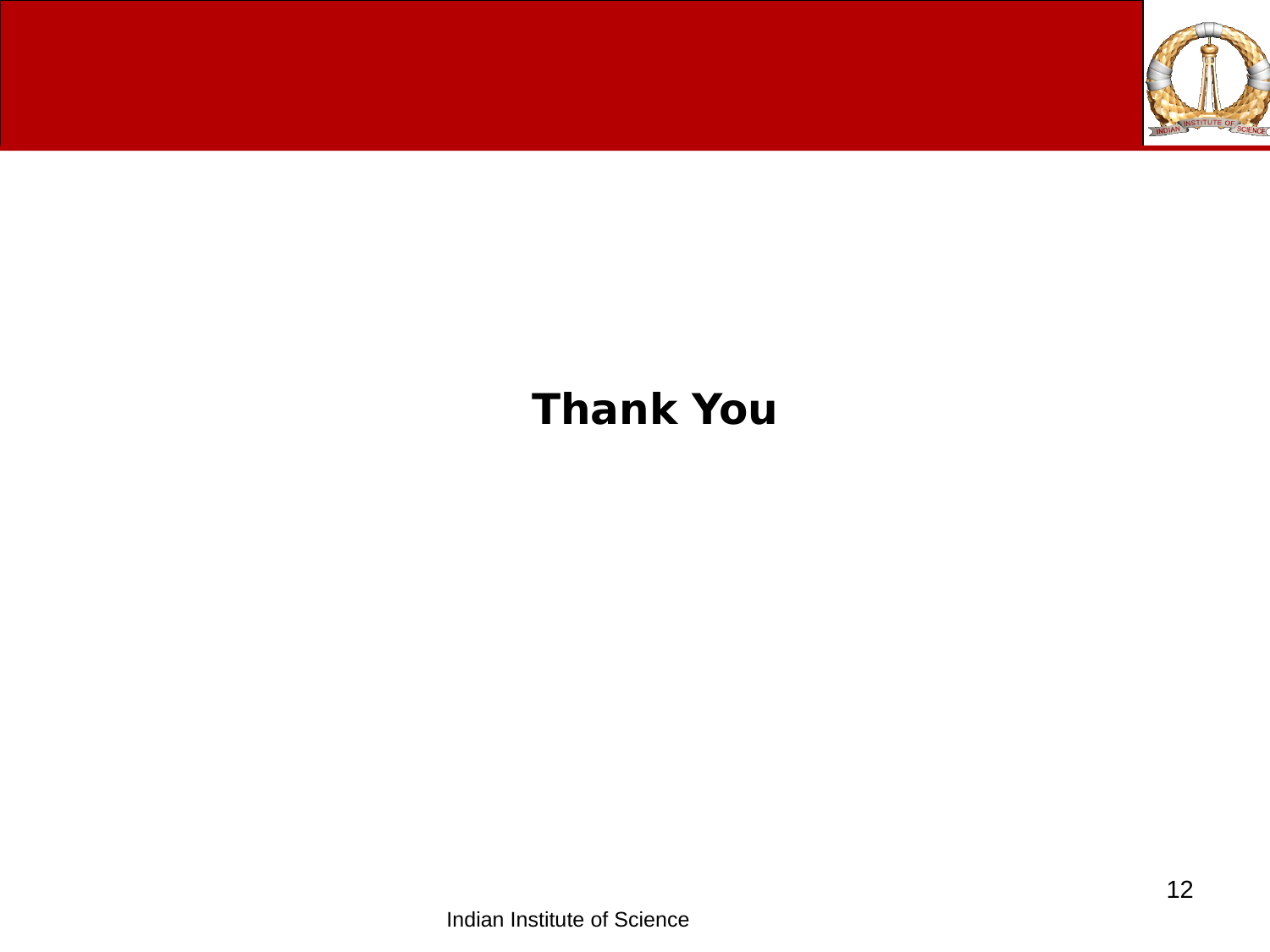

Thank You

12
Indian Institute of Science